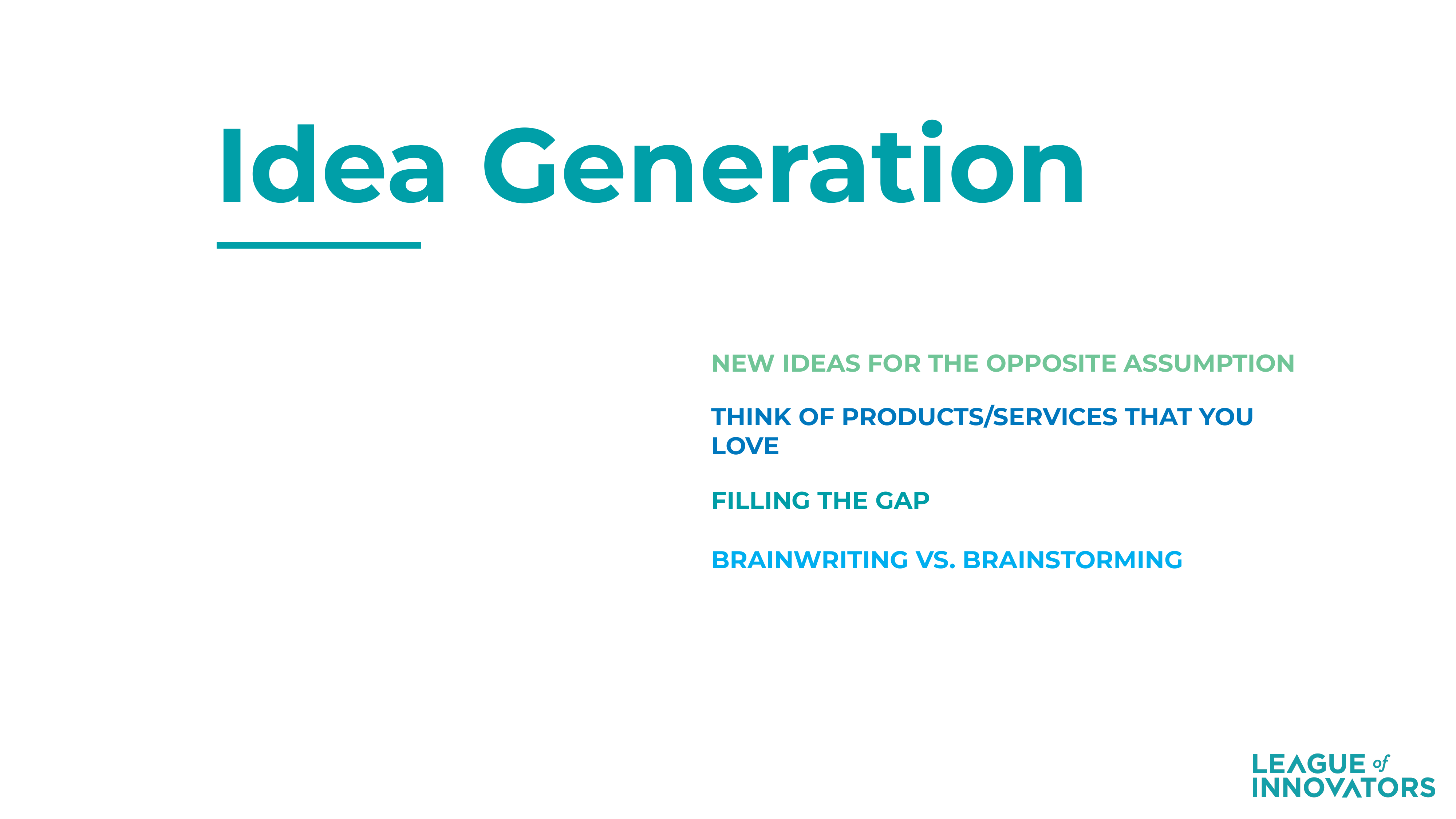

Idea Generation

NEW IDEAS FOR THE OPPOSITE ASSUMPTION
THINK OF PRODUCTS/SERVICES THAT YOU LOVE
FILLING THE GAP
BRAINWRITING VS. BRAINSTORMING